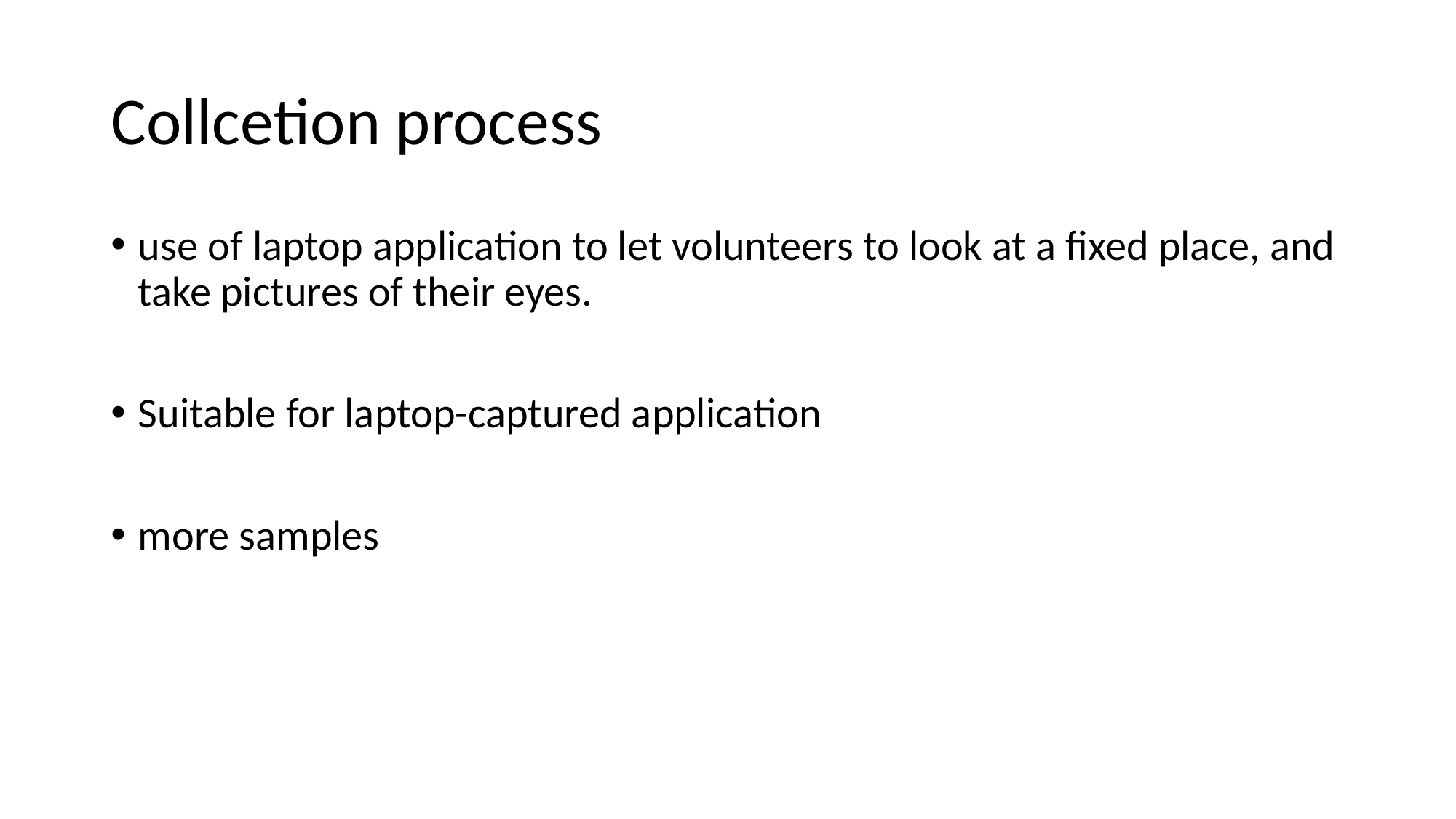

# Collcetion process
use of laptop application to let volunteers to look at a fixed place, and take pictures of their eyes.

Suitable for laptop-captured application

more samples